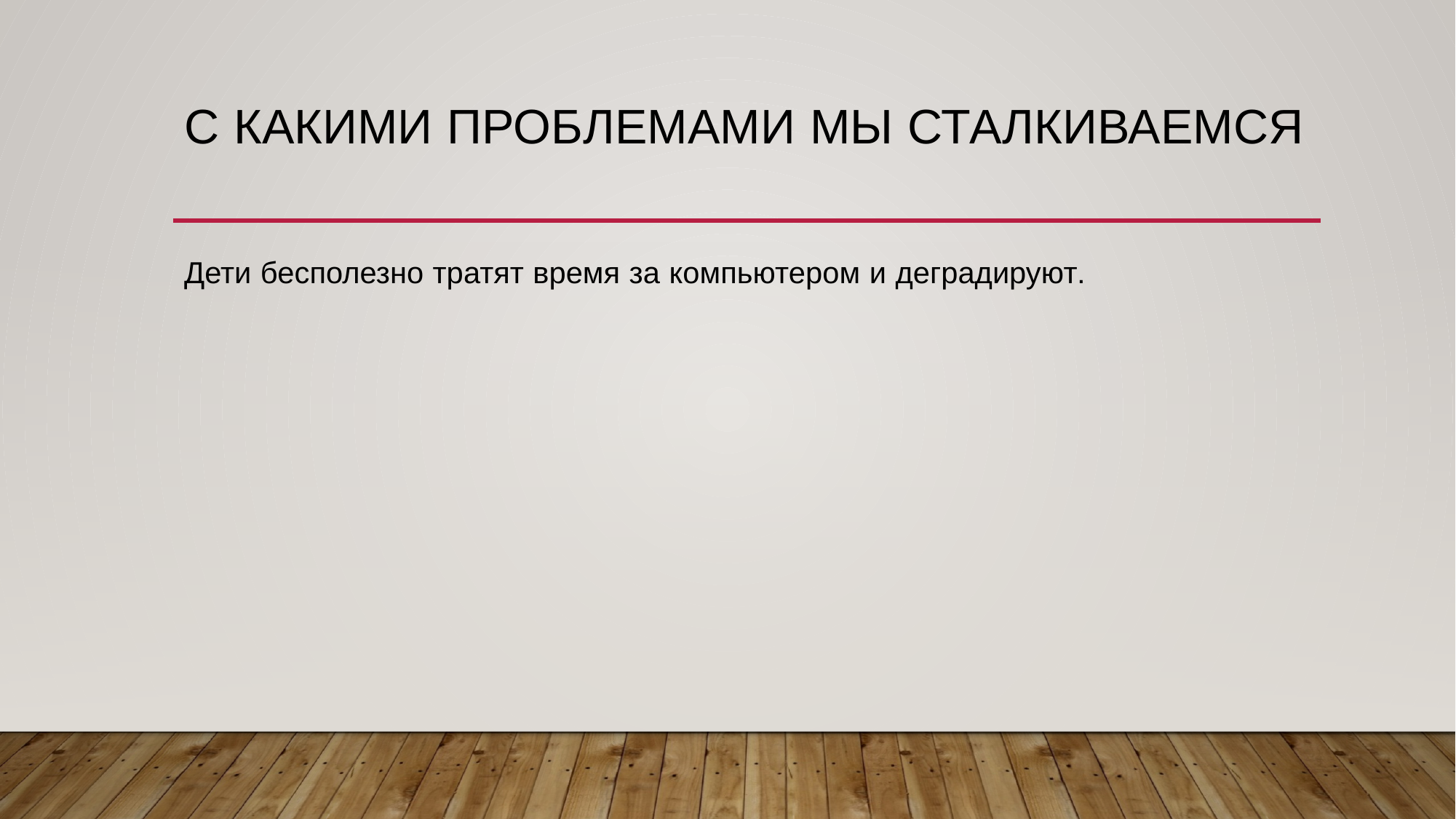

# С какими проблемами мы сталкиваемся
Дети бесполезно тратят время за компьютером и деградируют.